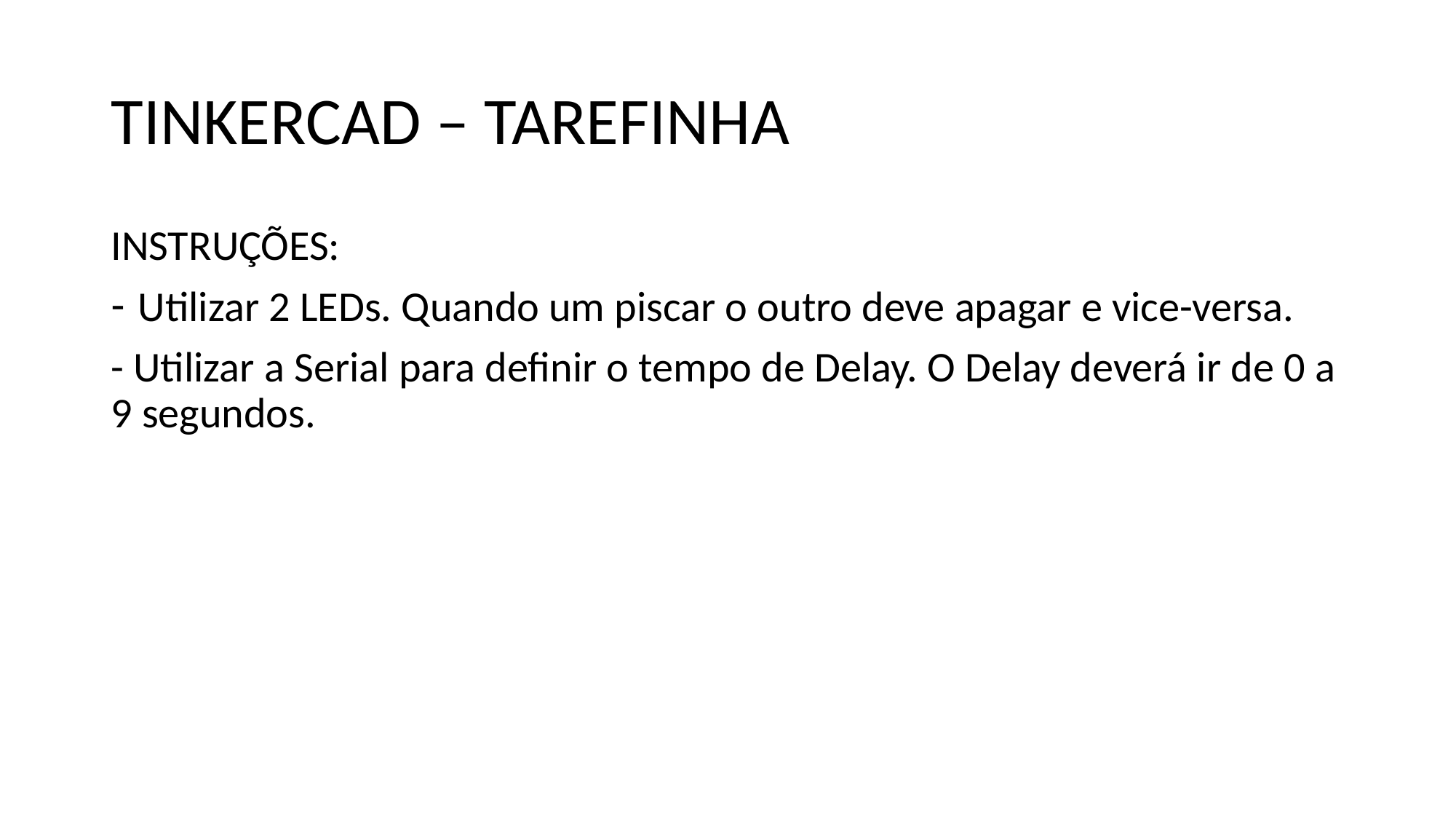

# TINKERCAD – TAREFINHA
INSTRUÇÕES:
Utilizar 2 LEDs. Quando um piscar o outro deve apagar e vice-versa.
- Utilizar a Serial para definir o tempo de Delay. O Delay deverá ir de 0 a 9 segundos.